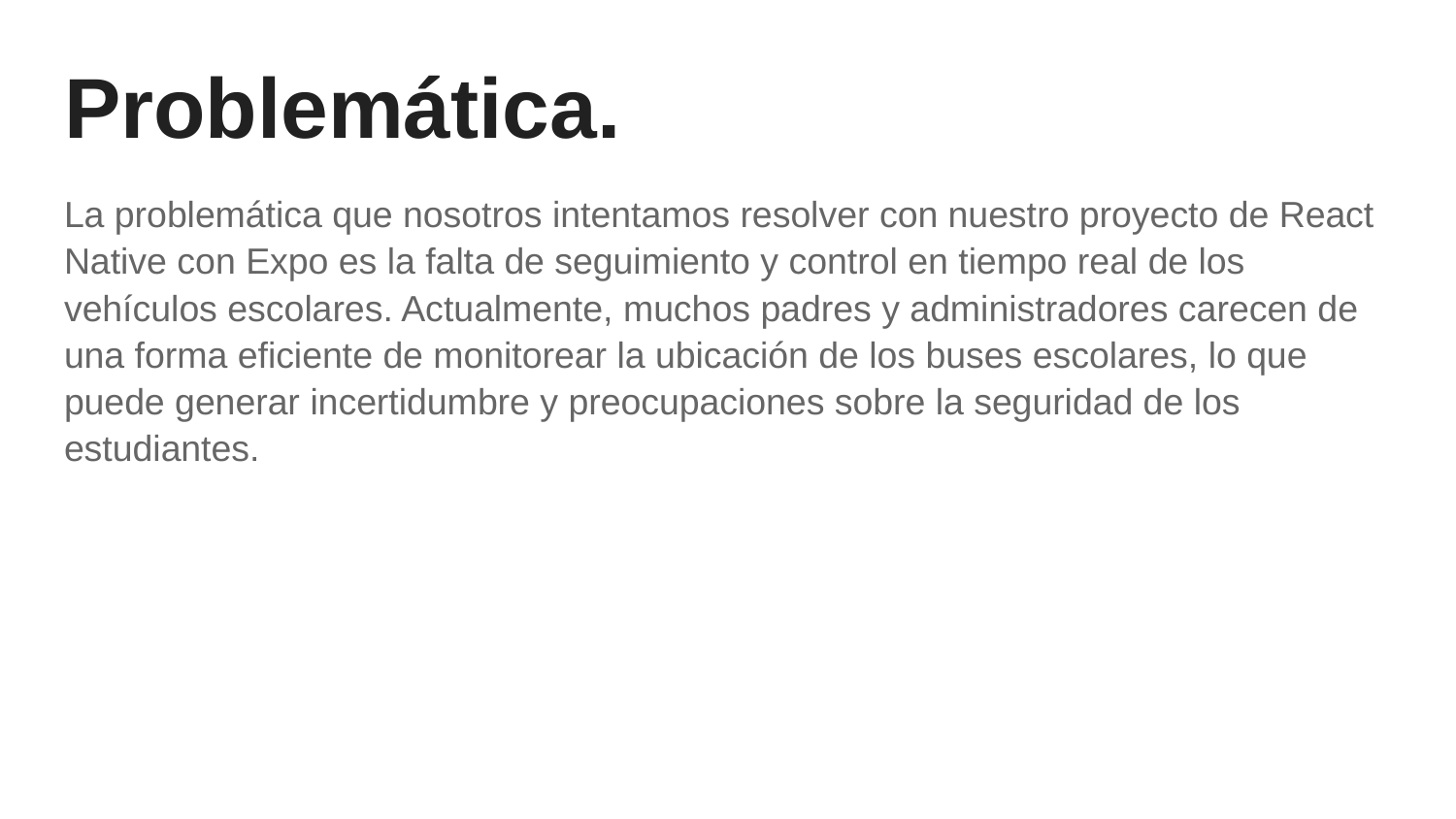

# Problemática.
La problemática que nosotros intentamos resolver con nuestro proyecto de React Native con Expo es la falta de seguimiento y control en tiempo real de los vehículos escolares. Actualmente, muchos padres y administradores carecen de una forma eficiente de monitorear la ubicación de los buses escolares, lo que puede generar incertidumbre y preocupaciones sobre la seguridad de los estudiantes.